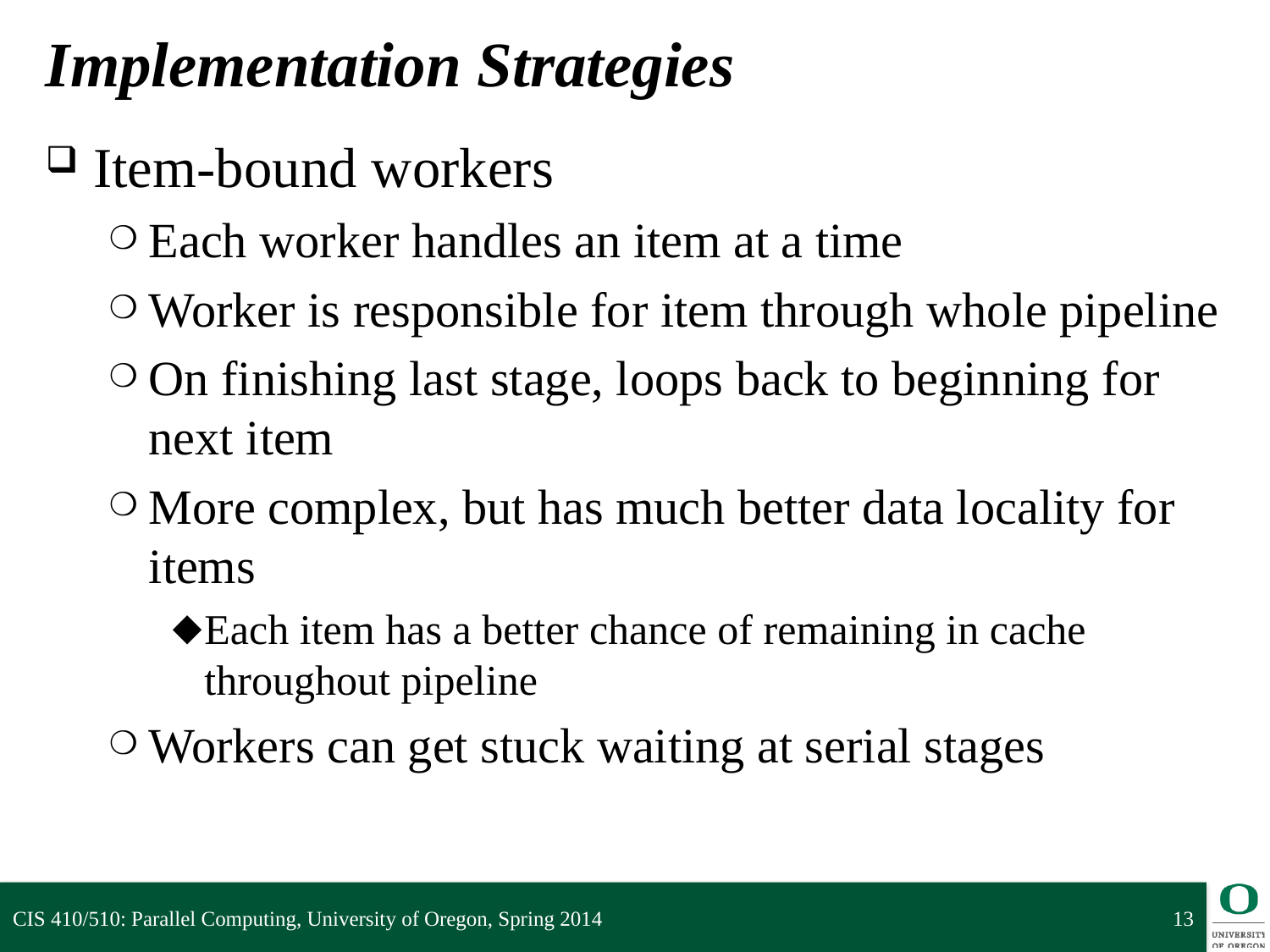

# Implementation Strategies
Item-bound workers
Each worker handles an item at a time
Worker is responsible for item through whole pipeline
On finishing last stage, loops back to beginning for next item
More complex, but has much better data locality for items
Each item has a better chance of remaining in cache throughout pipeline
Workers can get stuck waiting at serial stages
CIS 410/510: Parallel Computing, University of Oregon, Spring 2014
13